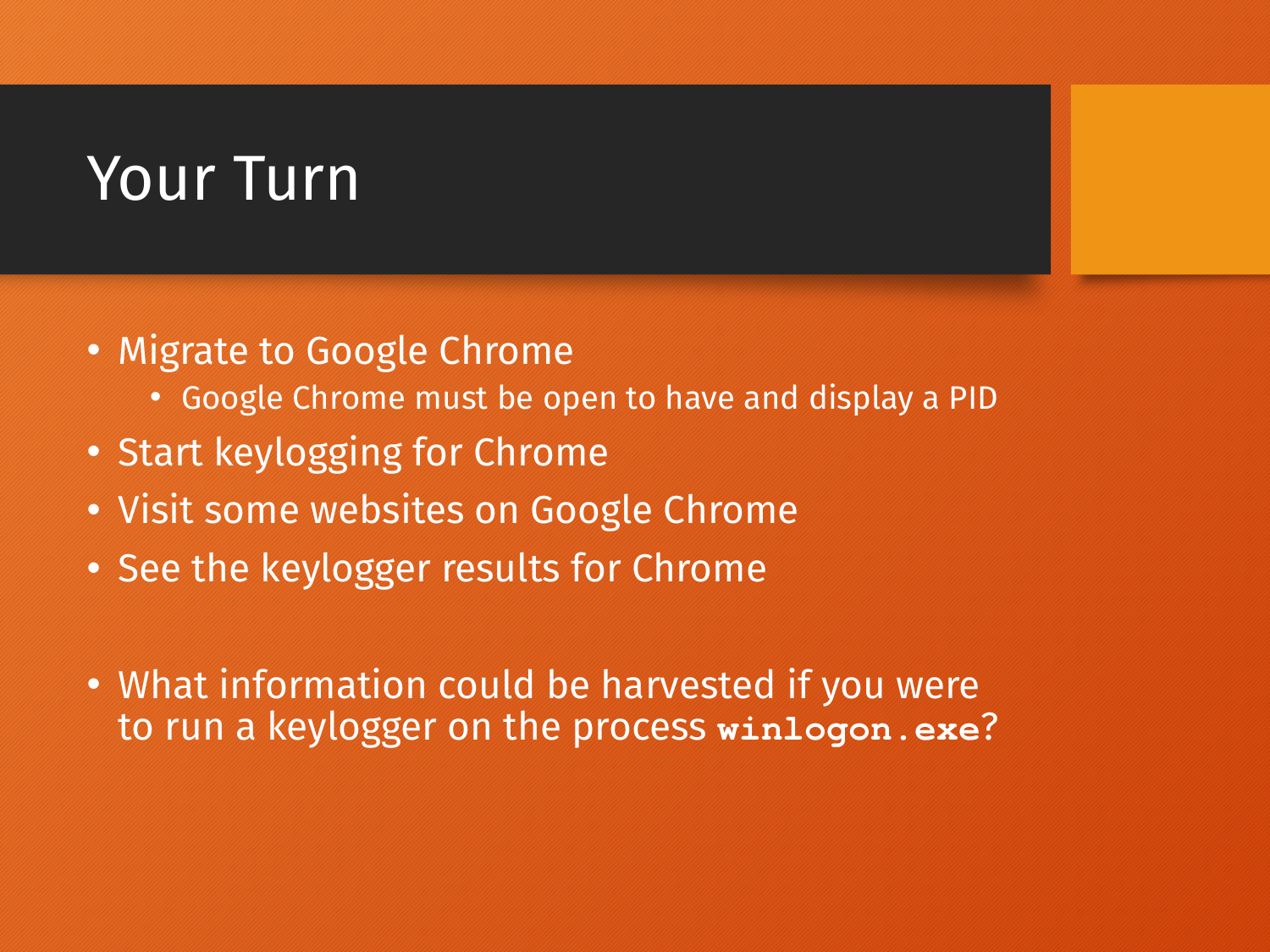

# Your Turn
Migrate to Google Chrome
Google Chrome must be open to have and display a PID
Start keylogging for Chrome
Visit some websites on Google Chrome
See the keylogger results for Chrome

What information could be harvested if you were to run a keylogger on the process winlogon.exe?